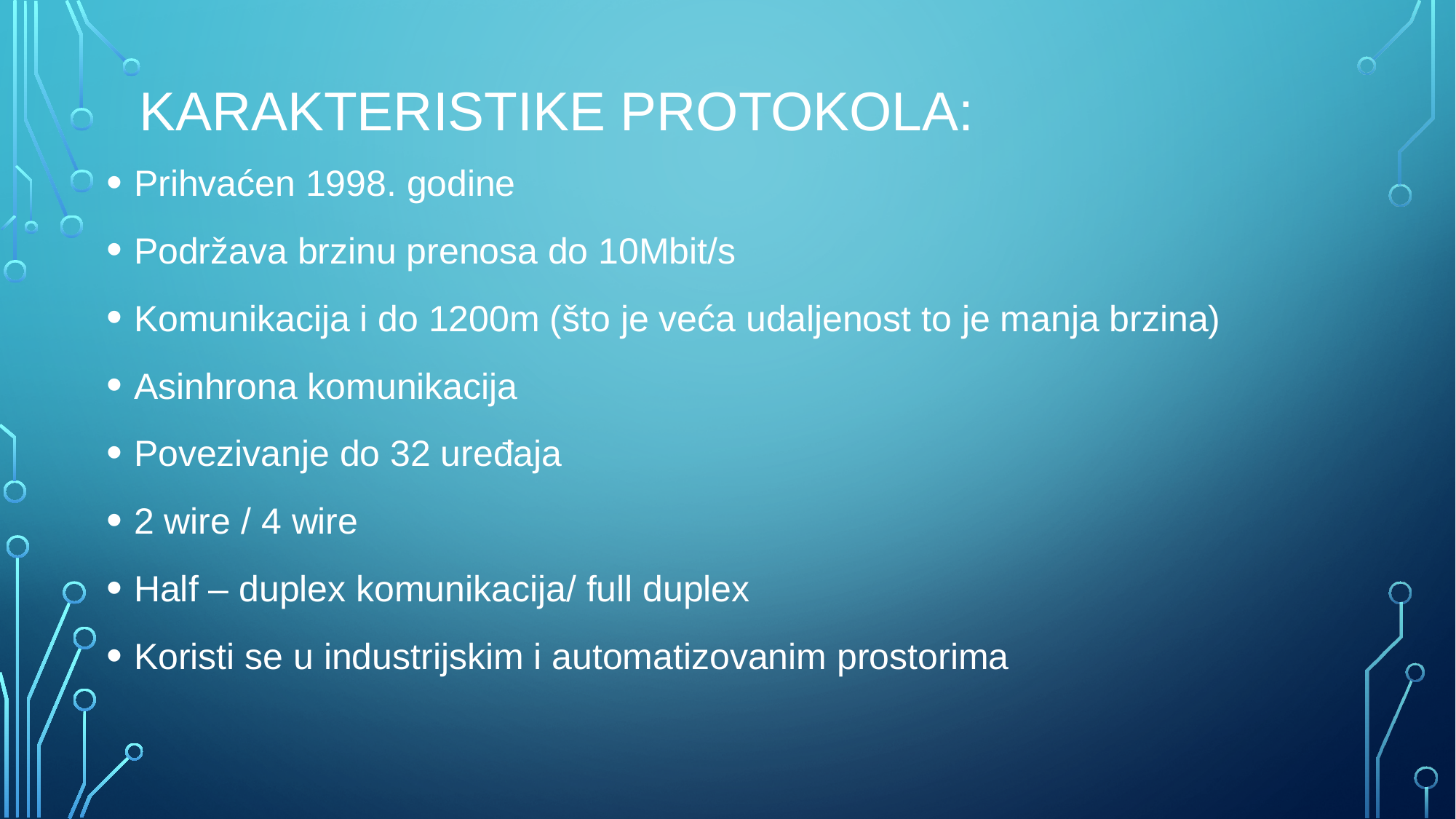

# Karakteristike protokola:
Prihvaćen 1998. godine
Podržava brzinu prenosa do 10Mbit/s
Komunikacija i do 1200m (što je veća udaljenost to je manja brzina)
Asinhrona komunikacija
Povezivanje do 32 uređaja
2 wire / 4 wire
Half – duplex komunikacija/ full duplex
Koristi se u industrijskim i automatizovanim prostorima